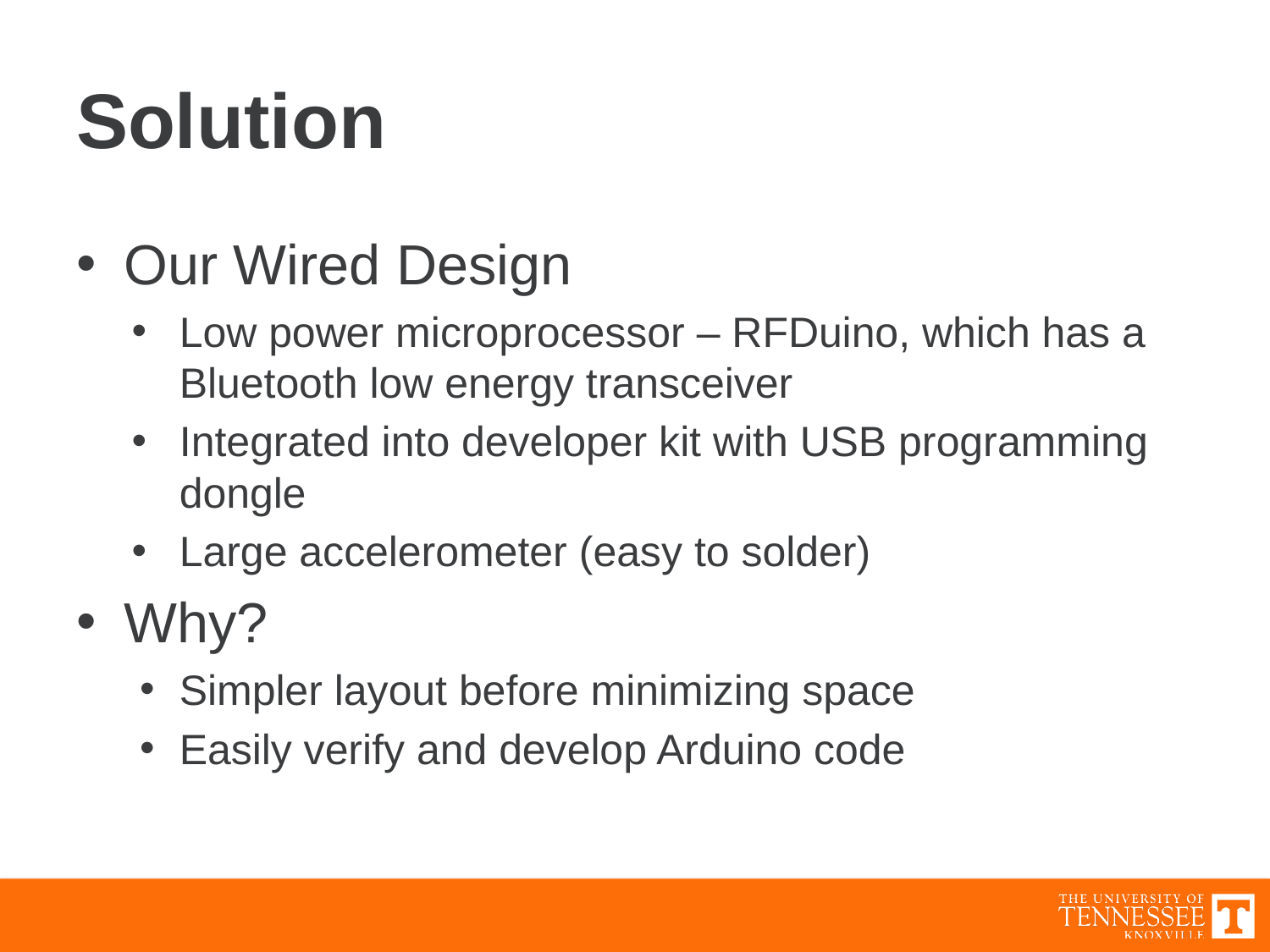

# Solution
Our Wired Design
Low power microprocessor – RFDuino, which has a Bluetooth low energy transceiver
Integrated into developer kit with USB programming dongle
Large accelerometer (easy to solder)
Why?
Simpler layout before minimizing space
Easily verify and develop Arduino code